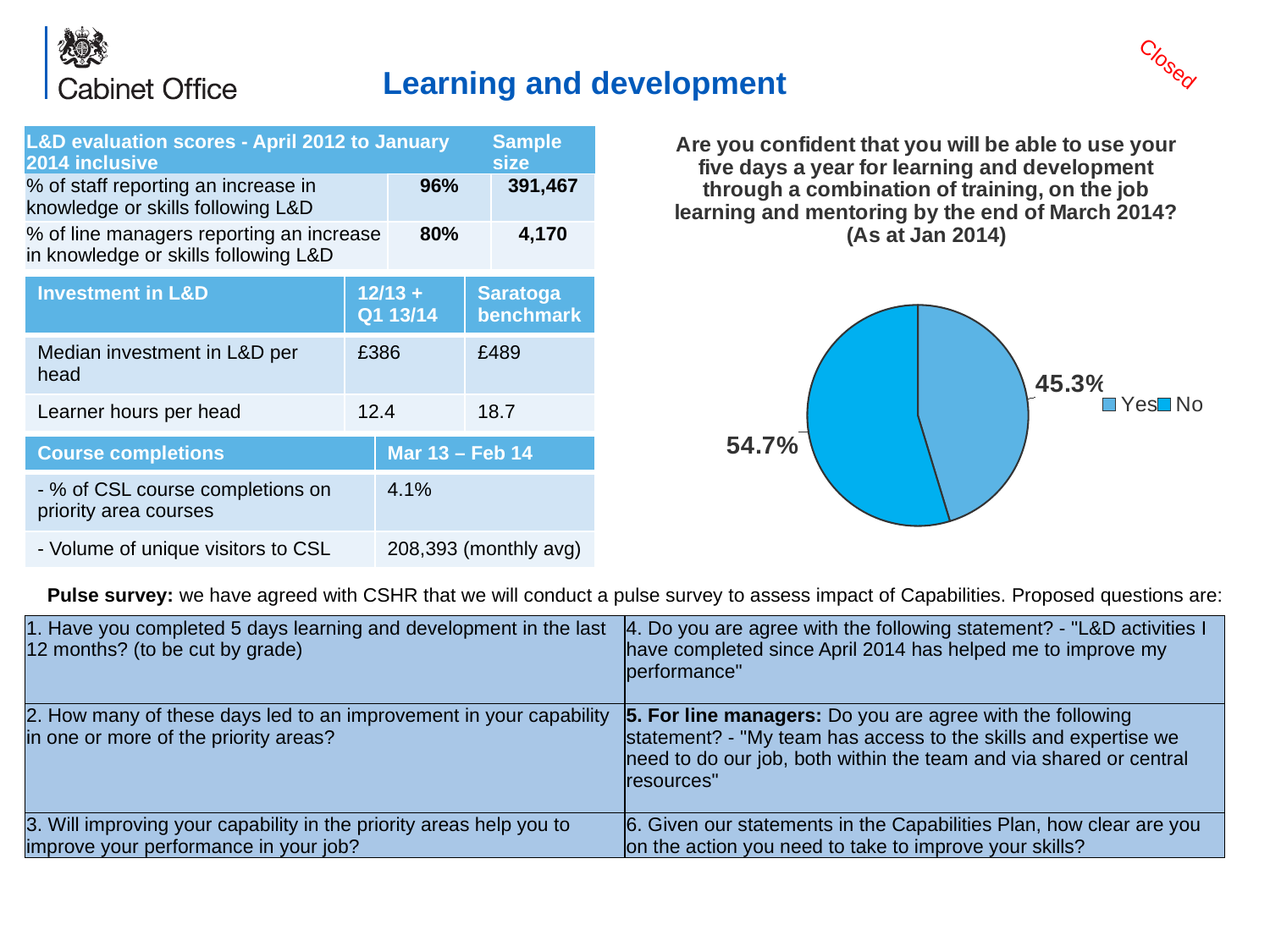

Learning and development
Closed
| L&D evaluation scores - April 2012 to January 2014 inclusive |  | Sample size |
| --- | --- | --- |
| % of staff reporting an increase in knowledge or skills following L&D | 96% | 391,467 |
| % of line managers reporting an increase in knowledge or skills following L&D | 80% | 4,170 |

### Chart: Are you confident that you will be able to use your five days a year for learning and development through a combination of training, on the job learning and mentoring by the end of March 2014?
(As at Jan 2014)

| Category |  |
|---|---|
| Yes | 0.453 |
| No | 0.547 |
| Investment in L&D | 12/13 + Q1 13/14 | Saratoga benchmark |
| --- | --- | --- |
| Median investment in L&D per head | £386 | £489 |
| Learner hours per head | 12.4 | 18.7 |
| Course completions | Mar 13 – Feb 14 |
| --- | --- |
| - % of CSL course completions on priority area courses | 4.1% |
| - Volume of unique visitors to CSL | 208,393 (monthly avg) |
Pulse survey: we have agreed with CSHR that we will conduct a pulse survey to assess impact of Capabilities. Proposed questions are:
| 1. Have you completed 5 days learning and development in the last 12 months? (to be cut by grade) | 4. Do you are agree with the following statement? - "L&D activities I have completed since April 2014 has helped me to improve my performance" |
| --- | --- |
| 2. How many of these days led to an improvement in your capability in one or more of the priority areas? | 5. For line managers: Do you are agree with the following statement? - "My team has access to the skills and expertise we need to do our job, both within the team and via shared or central resources" |
| 3. Will improving your capability in the priority areas help you to improve your performance in your job? | 6. Given our statements in the Capabilities Plan, how clear are you on the action you need to take to improve your skills? |